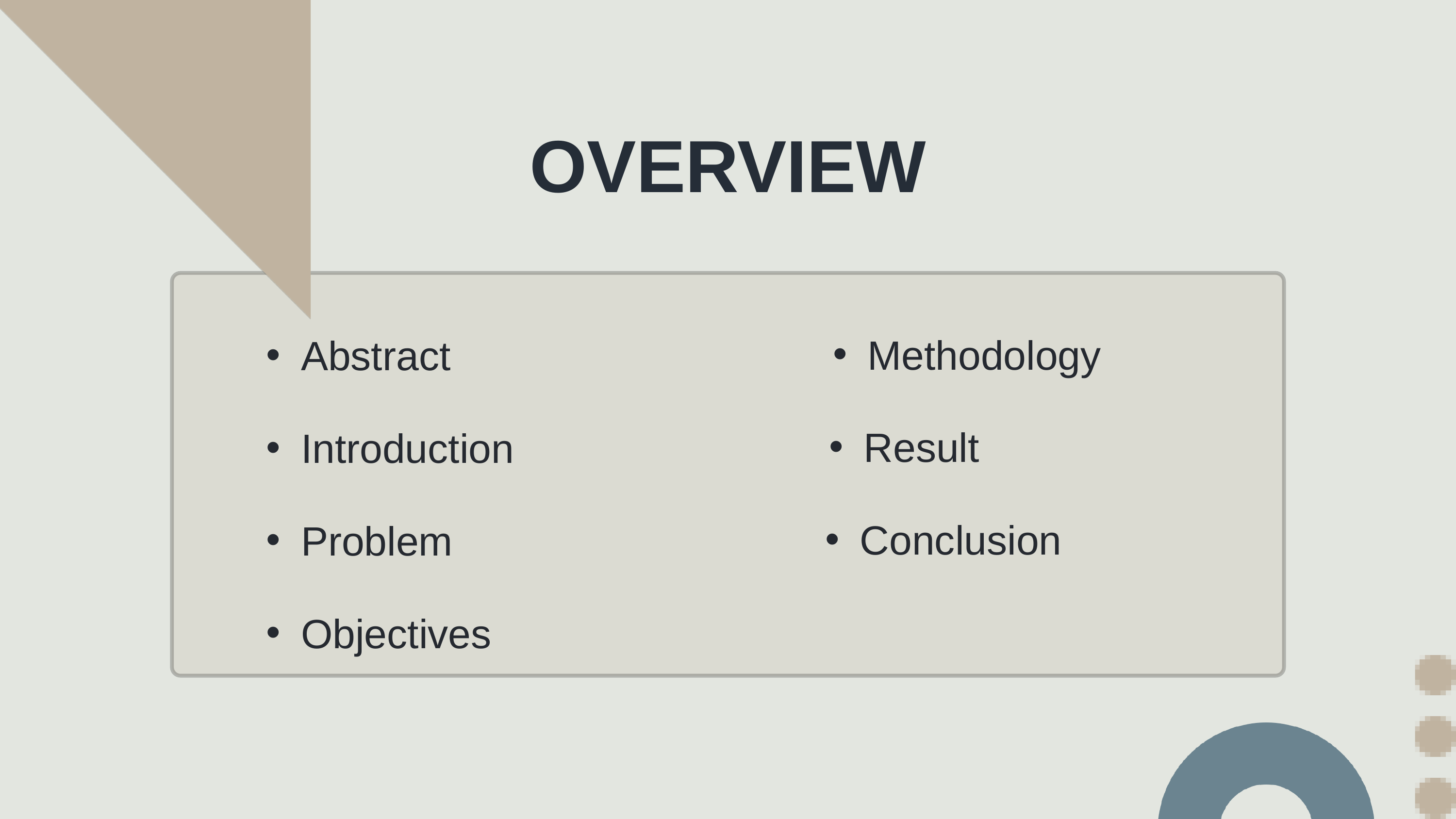

OVERVIEW

Methodology
Result
Conclusion

Abstract
Introduction
Problem
Objectives